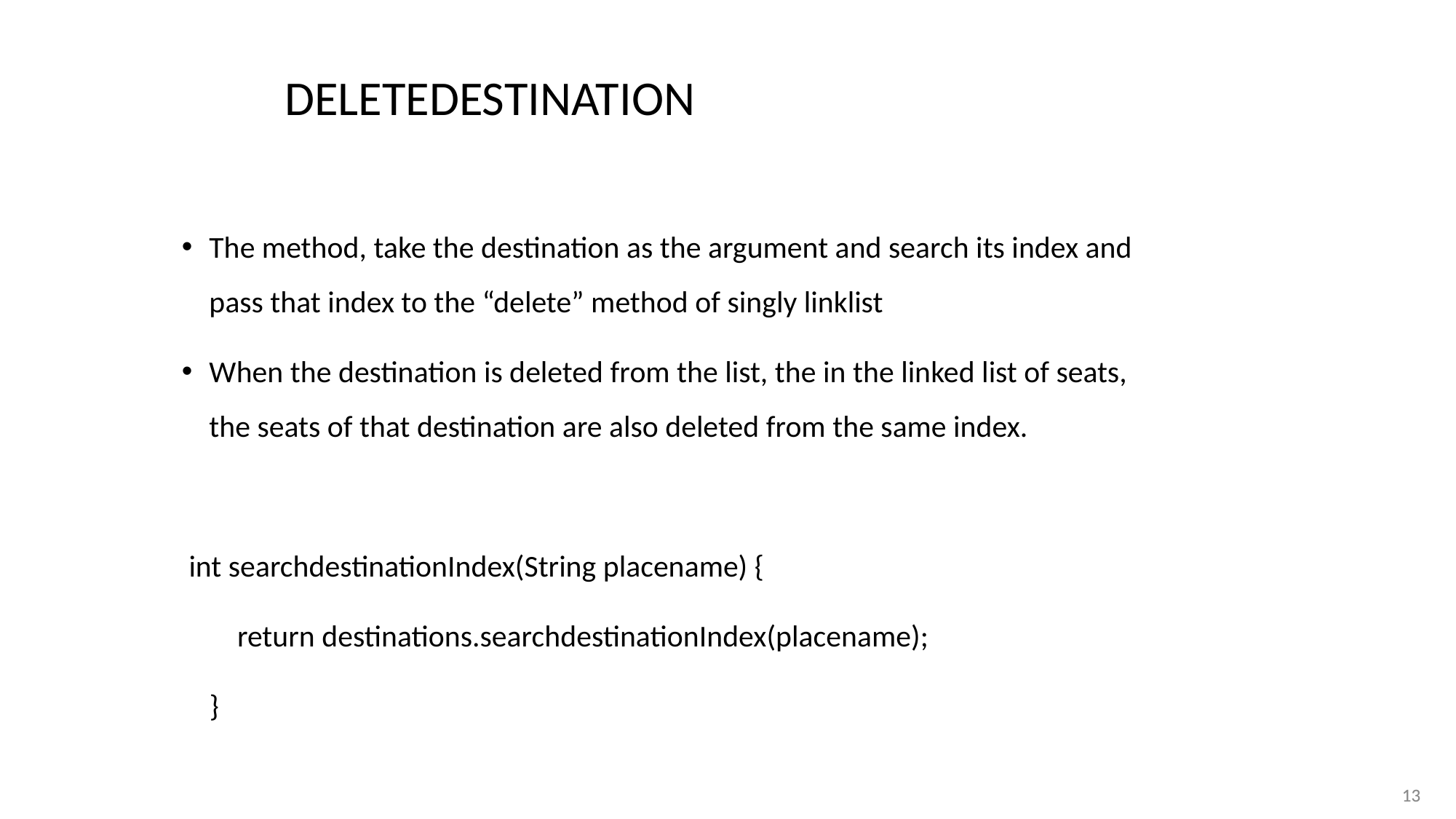

# DeleteDestination
The method, take the destination as the argument and search its index and pass that index to the “delete” method of singly linklist
When the destination is deleted from the list, the in the linked list of seats, the seats of that destination are also deleted from the same index.

 int searchdestinationIndex(String placename) {
        return destinations.searchdestinationIndex(placename);
    }
13